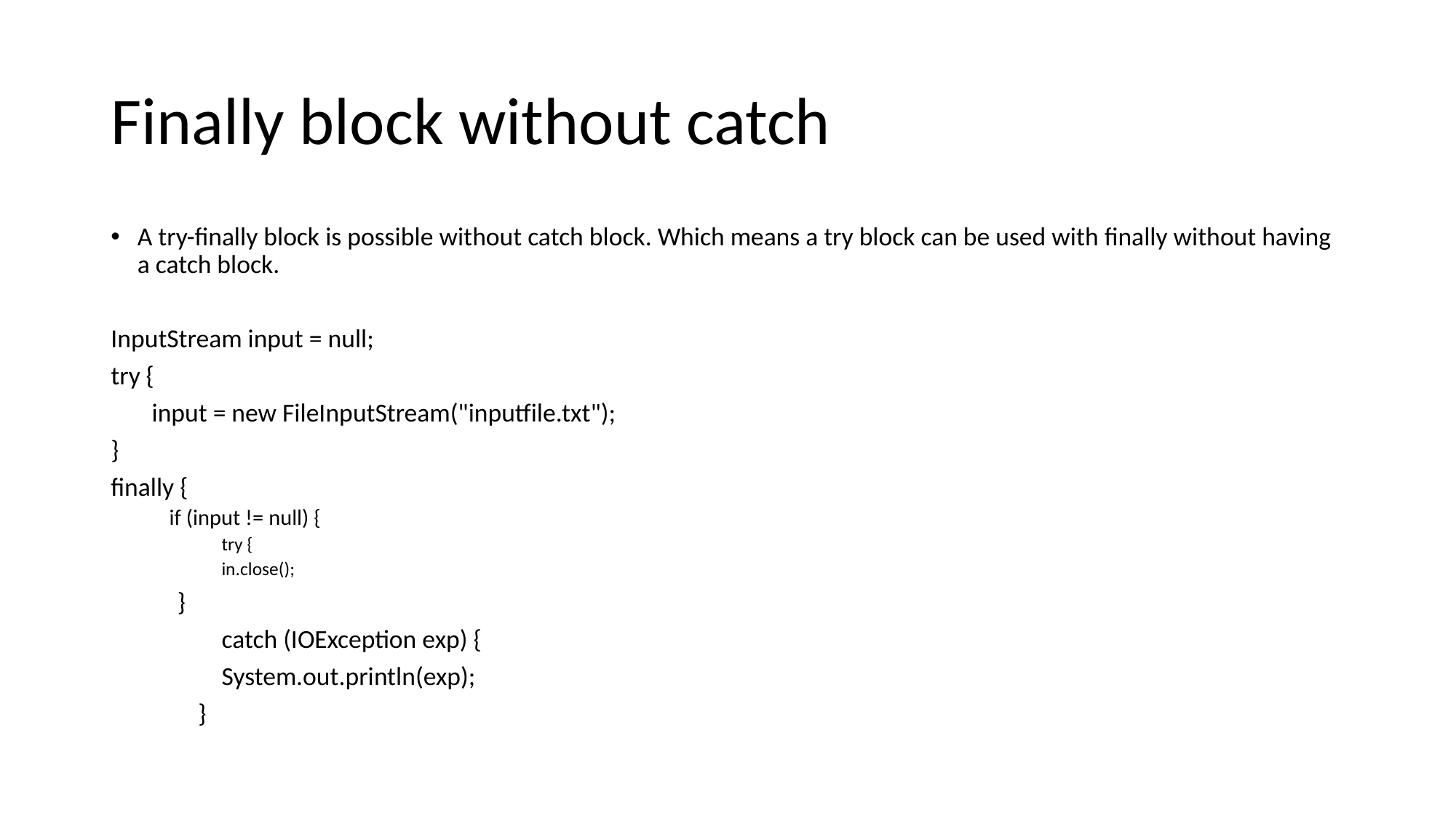

# Finally block without catch
A try-finally block is possible without catch block. Which means a try block can be used with finally without having a catch block.

InputStream input = null;
try {
       input = new FileInputStream("inputfile.txt");
}
finally {
 if (input != null) {
 try {
 in.close();
 	}
                   catch (IOException exp) {
                   System.out.println(exp);
               }